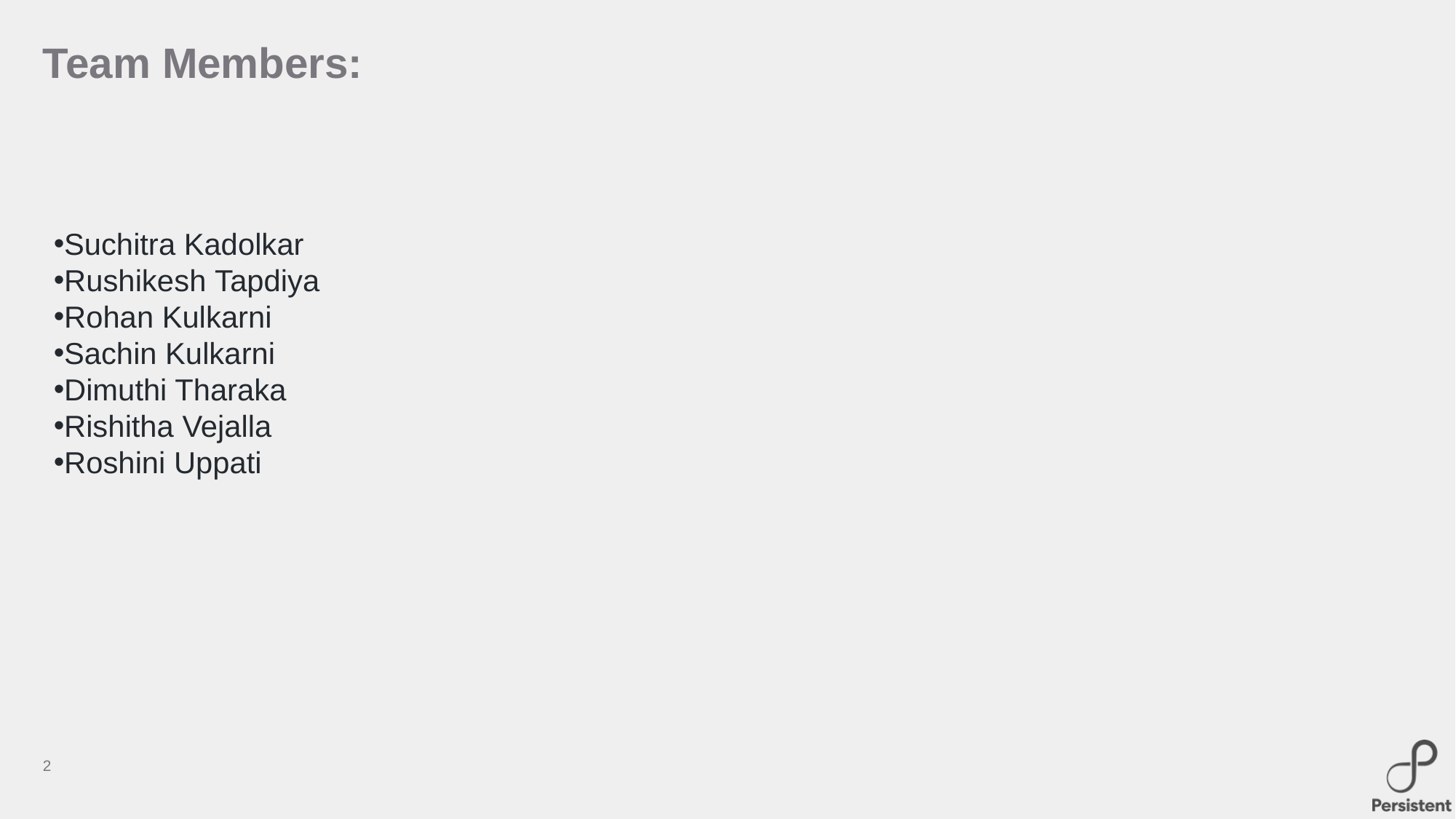

# Team Members:
Suchitra Kadolkar
Rushikesh Tapdiya
Rohan Kulkarni
Sachin Kulkarni
Dimuthi Tharaka
Rishitha Vejalla
Roshini Uppati

2